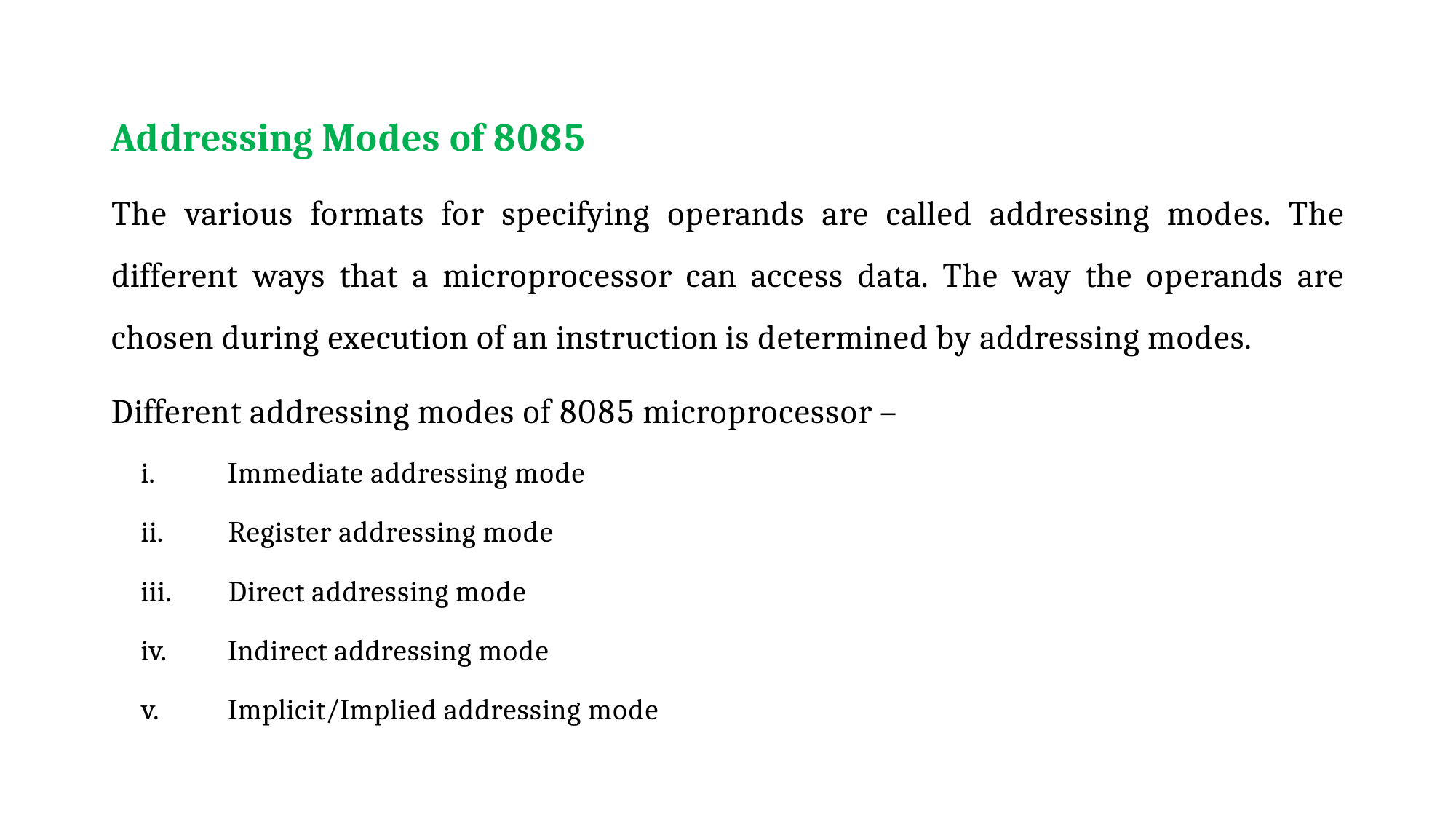

Addressing Modes of 8085
The various formats for specifying operands are called addressing modes. The different ways that a microprocessor can access data. The way the operands are chosen during execution of an instruction is determined by addressing modes.
Different addressing modes of 8085 microprocessor –
Immediate addressing mode
Register addressing mode
Direct addressing mode
Indirect addressing mode
Implicit/Implied addressing mode